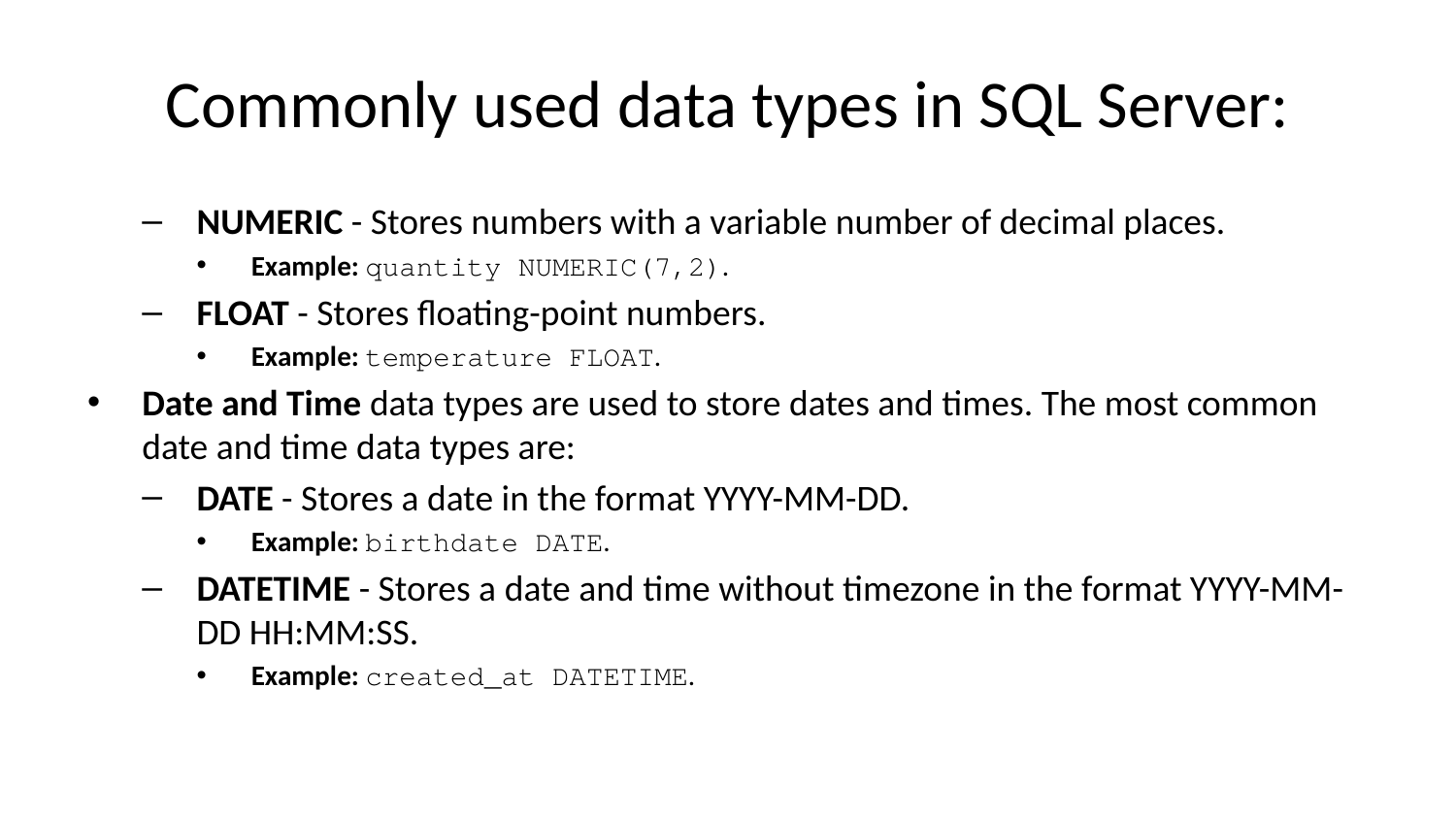

# Commonly used data types in SQL Server:
NUMERIC - Stores numbers with a variable number of decimal places.
Example: quantity NUMERIC(7,2).
FLOAT - Stores floating-point numbers.
Example: temperature FLOAT.
Date and Time data types are used to store dates and times. The most common date and time data types are:
DATE - Stores a date in the format YYYY-MM-DD.
Example: birthdate DATE.
DATETIME - Stores a date and time without timezone in the format YYYY-MM-DD HH:MM:SS.
Example: created_at DATETIME.